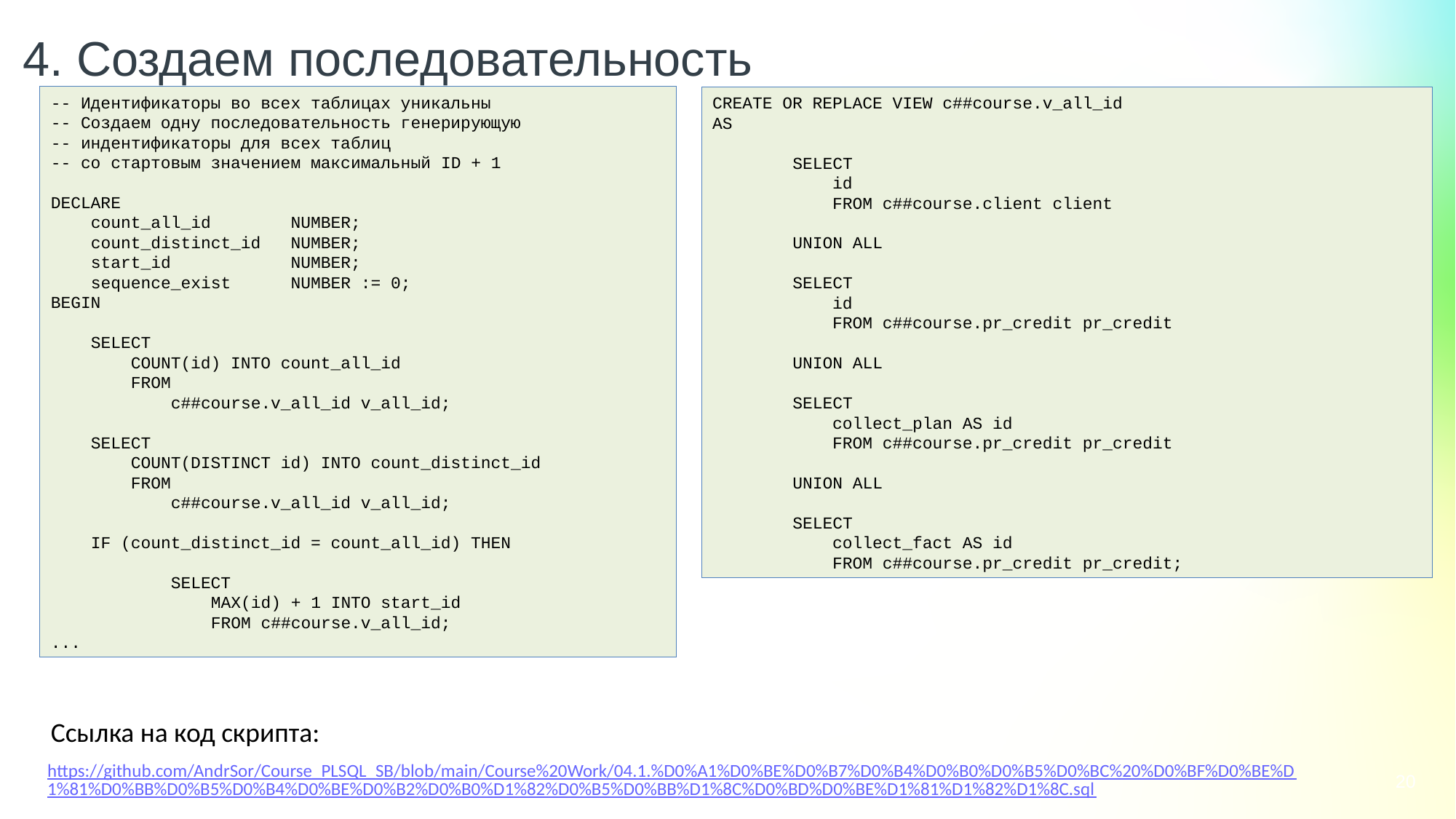

4. Создаем последовательность

-- Идентификаторы во всех таблицах уникальны
-- Создаем одну последовательность генерирующую
-- индентификаторы для всех таблиц
-- со стартовым значением максимальный ID + 1

DECLARE
    count_all_id        NUMBER;
    count_distinct_id   NUMBER;
    start_id            NUMBER;
    sequence_exist      NUMBER := 0;
BEGIN

    SELECT
        COUNT(id) INTO count_all_id
        FROM
            c##course.v_all_id v_all_id;

    SELECT
        COUNT(DISTINCT id) INTO count_distinct_id
        FROM
            c##course.v_all_id v_all_id;

    IF (count_distinct_id = count_all_id) THEN

            SELECT
                MAX(id) + 1 INTO start_id
                FROM c##course.v_all_id;
...
CREATE OR REPLACE VIEW c##course.v_all_id
AS

        SELECT
            id
            FROM c##course.client client

        UNION ALL

        SELECT
            id
            FROM c##course.pr_credit pr_credit

        UNION ALL

        SELECT
            collect_plan AS id
            FROM c##course.pr_credit pr_credit

        UNION ALL

        SELECT
            collect_fact AS id
            FROM c##course.pr_credit pr_credit;
Ссылка на код скрипта:
https://github.com/AndrSor/Course_PLSQL_SB/blob/main/Course%20Work/04.1.%D0%A1%D0%BE%D0%B7%D0%B4%D0%B0%D0%B5%D0%BC%20%D0%BF%D0%BE%D1%81%D0%BB%D0%B5%D0%B4%D0%BE%D0%B2%D0%B0%D1%82%D0%B5%D0%BB%D1%8C%D0%BD%D0%BE%D1%81%D1%82%D1%8C.sql